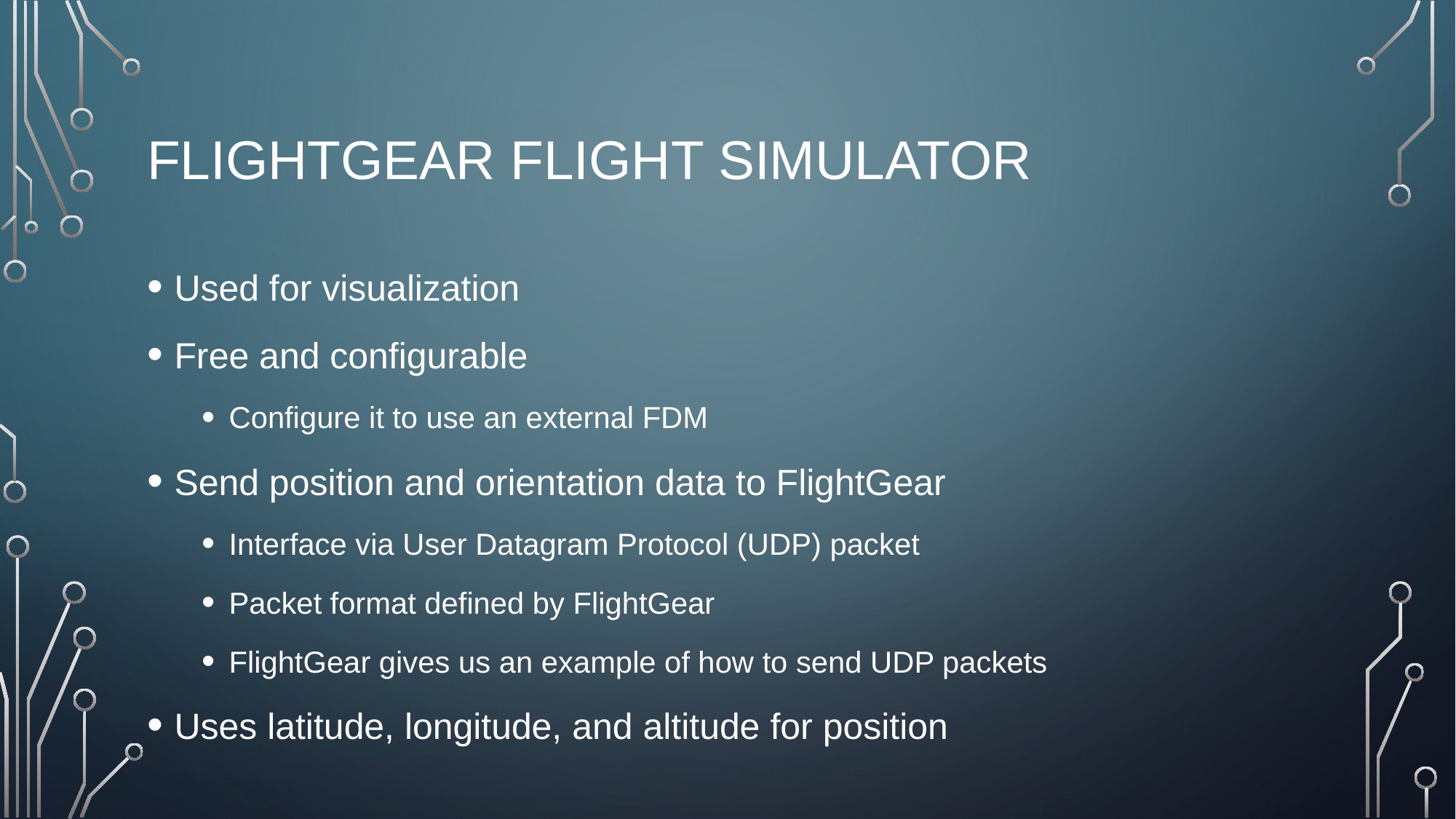

# Flightgear flight simulator
Used for visualization
Free and configurable
Configure it to use an external FDM
Send position and orientation data to FlightGear
Interface via User Datagram Protocol (UDP) packet
Packet format defined by FlightGear
FlightGear gives us an example of how to send UDP packets
Uses latitude, longitude, and altitude for position